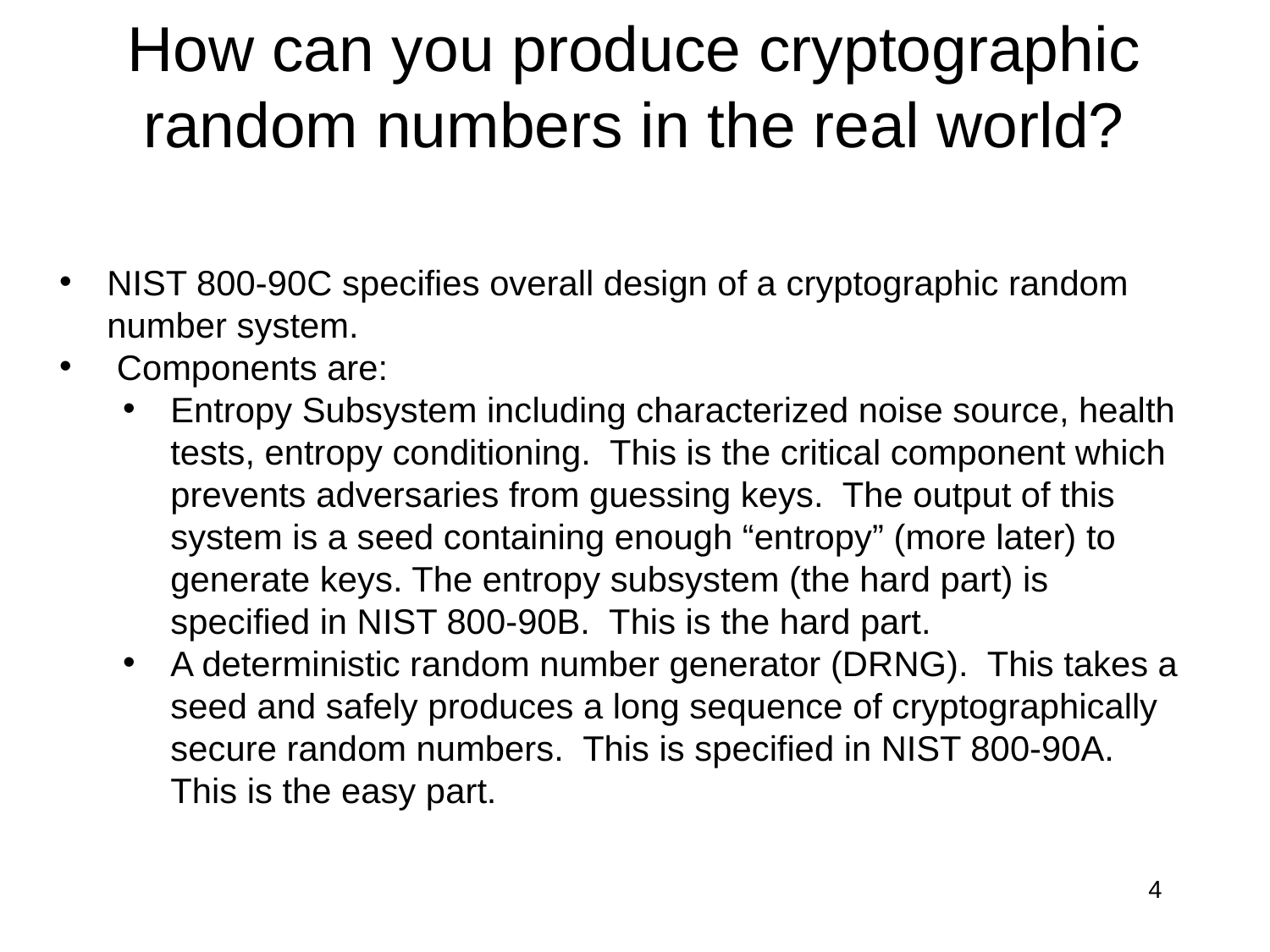

# How can you produce cryptographic random numbers in the real world?
NIST 800-90C specifies overall design of a cryptographic random number system.
 Components are:
Entropy Subsystem including characterized noise source, health tests, entropy conditioning.  This is the critical component which prevents adversaries from guessing keys.  The output of this system is a seed containing enough “entropy” (more later) to generate keys. The entropy subsystem (the hard part) is specified in NIST 800-90B.  This is the hard part.
A deterministic random number generator (DRNG).  This takes a seed and safely produces a long sequence of cryptographically secure random numbers.  This is specified in NIST 800-90A.  This is the easy part.

4